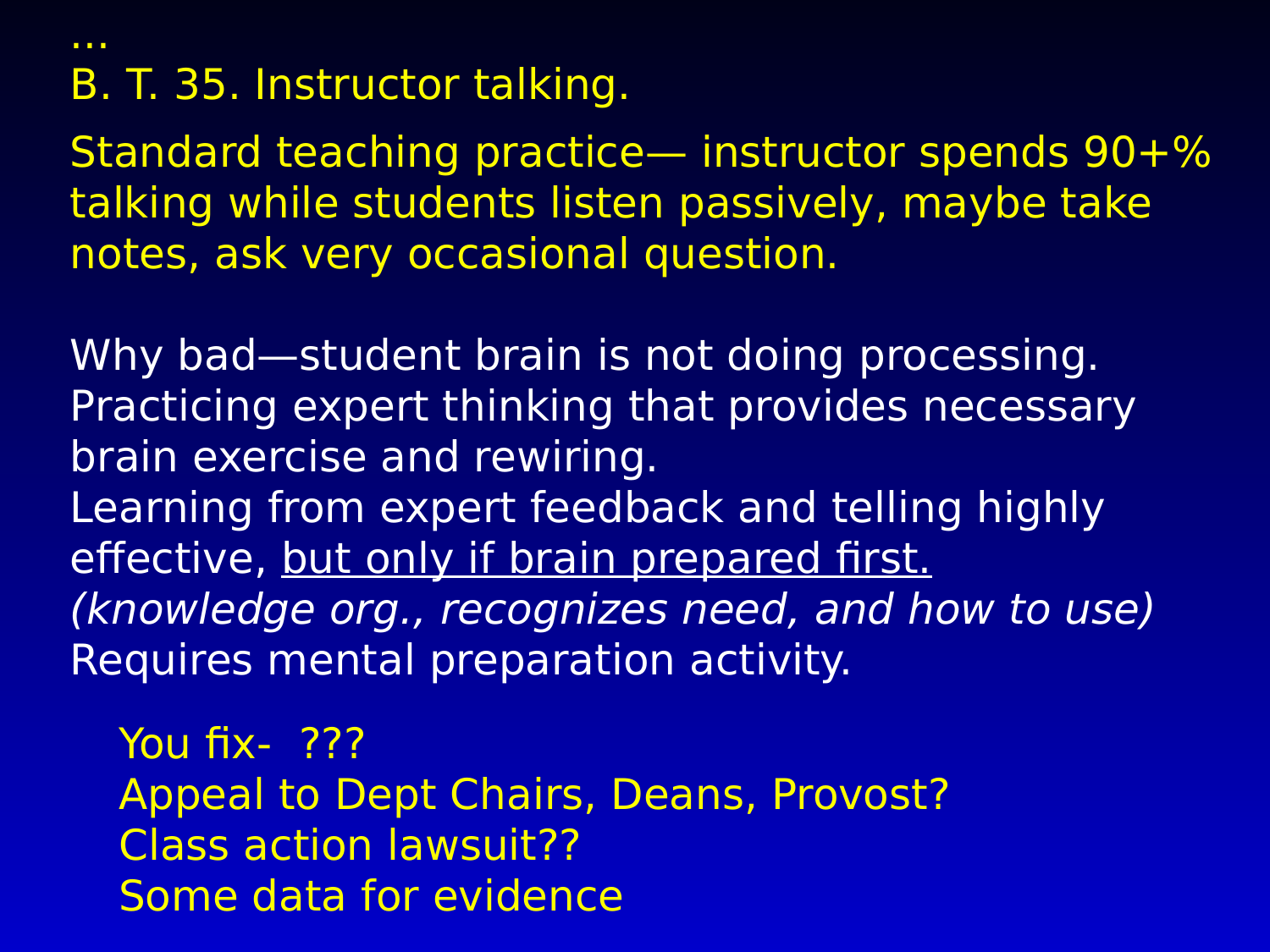

...
B. T. 35. Instructor talking.

Standard teaching practice— instructor spends 90+% talking while students listen passively, maybe take notes, ask very occasional question.

Why bad—student brain is not doing processing. Practicing expert thinking that provides necessary brain exercise and rewiring.
Learning from expert feedback and telling highly effective, but only if brain prepared first.
(knowledge org., recognizes need, and how to use) Requires mental preparation activity.
You fix-  ???
Appeal to Dept Chairs, Deans, Provost?
Class action lawsuit??
Some data for evidence